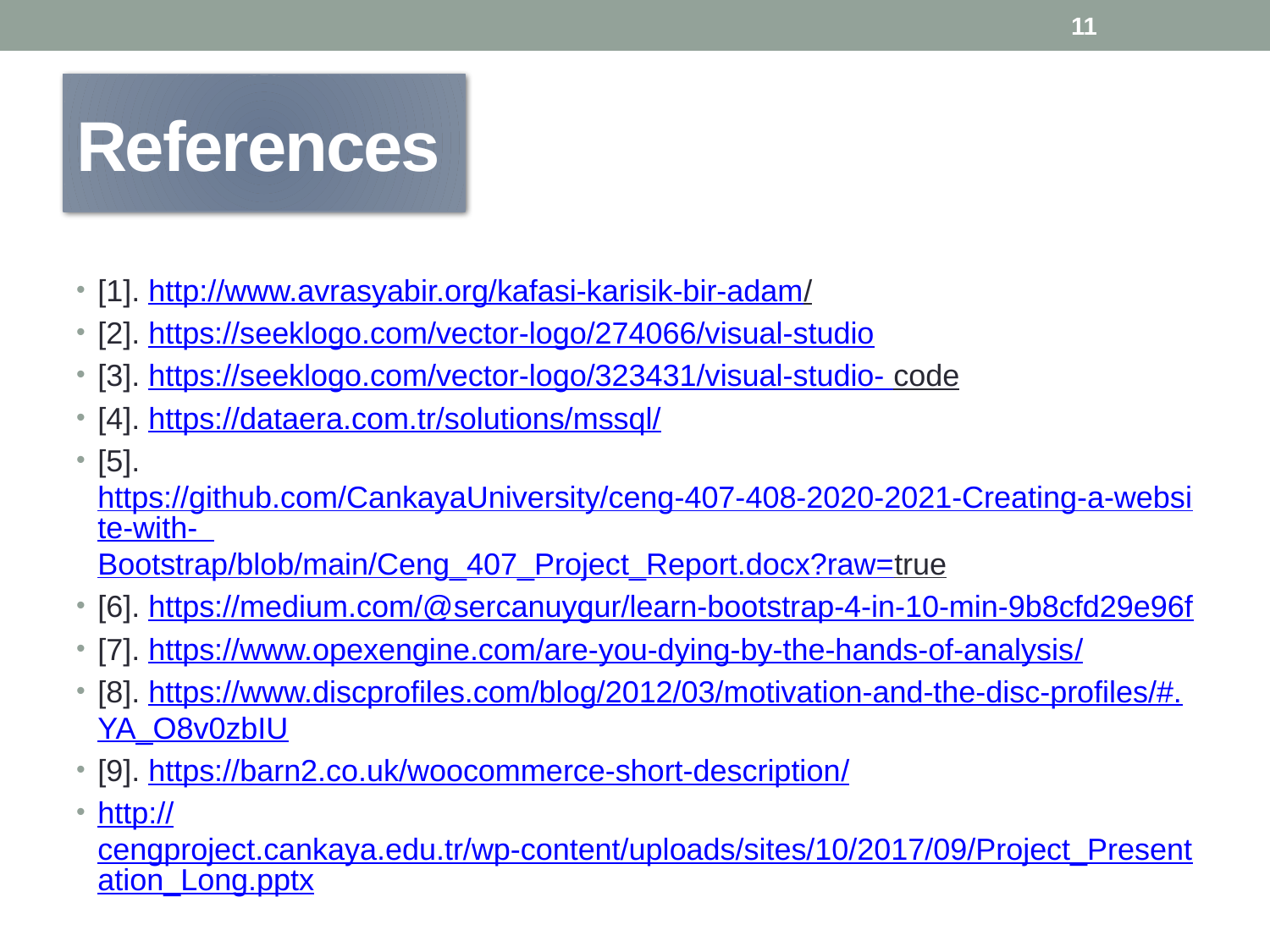

11
# References

[1]. http://www.avrasyabir.org/kafasi-karisik-bir-adam/
[2]. https://seeklogo.com/vector-logo/274066/visual-studio
[3]. https://seeklogo.com/vector-logo/323431/visual-studio- code
[4]. https://dataera.com.tr/solutions/mssql/
[5]. https://github.com/CankayaUniversity/ceng-407-408-2020-2021-Creating-a-website-with-  Bootstrap/blob/main/Ceng_407_Project_Report.docx?raw=true
[6]. https://medium.com/@sercanuygur/learn-bootstrap-4-in-10-min-9b8cfd29e96f
[7]. https://www.opexengine.com/are-you-dying-by-the-hands-of-analysis/
[8]. https://www.discprofiles.com/blog/2012/03/motivation-and-the-disc-profiles/#.YA_O8v0zbIU
[9]. https://barn2.co.uk/woocommerce-short-description/
http://cengproject.cankaya.edu.tr/wp-content/uploads/sites/10/2017/09/Project_Presentation_Long.pptx